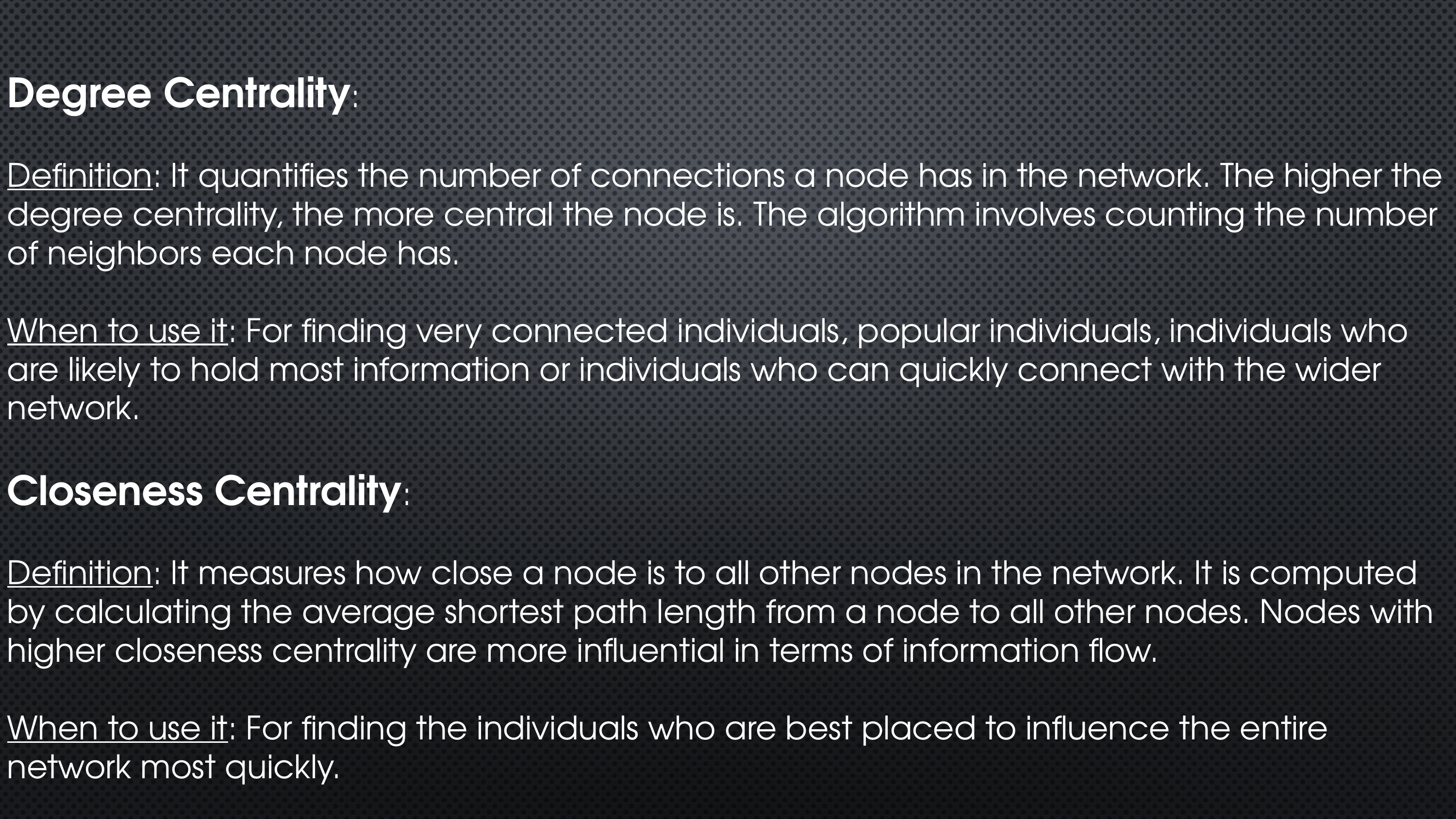

Degree Centrality:
Definition: It quantifies the number of connections a node has in the network. The higher the degree centrality, the more central the node is. The algorithm involves counting the number of neighbors each node has.
When to use it: For finding very connected individuals, popular individuals, individuals who are likely to hold most information or individuals who can quickly connect with the wider network.
Closeness Centrality:
Definition: It measures how close a node is to all other nodes in the network. It is computed by calculating the average shortest path length from a node to all other nodes. Nodes with higher closeness centrality are more influential in terms of information flow.
When to use it: For finding the individuals who are best placed to influence the entire network most quickly.